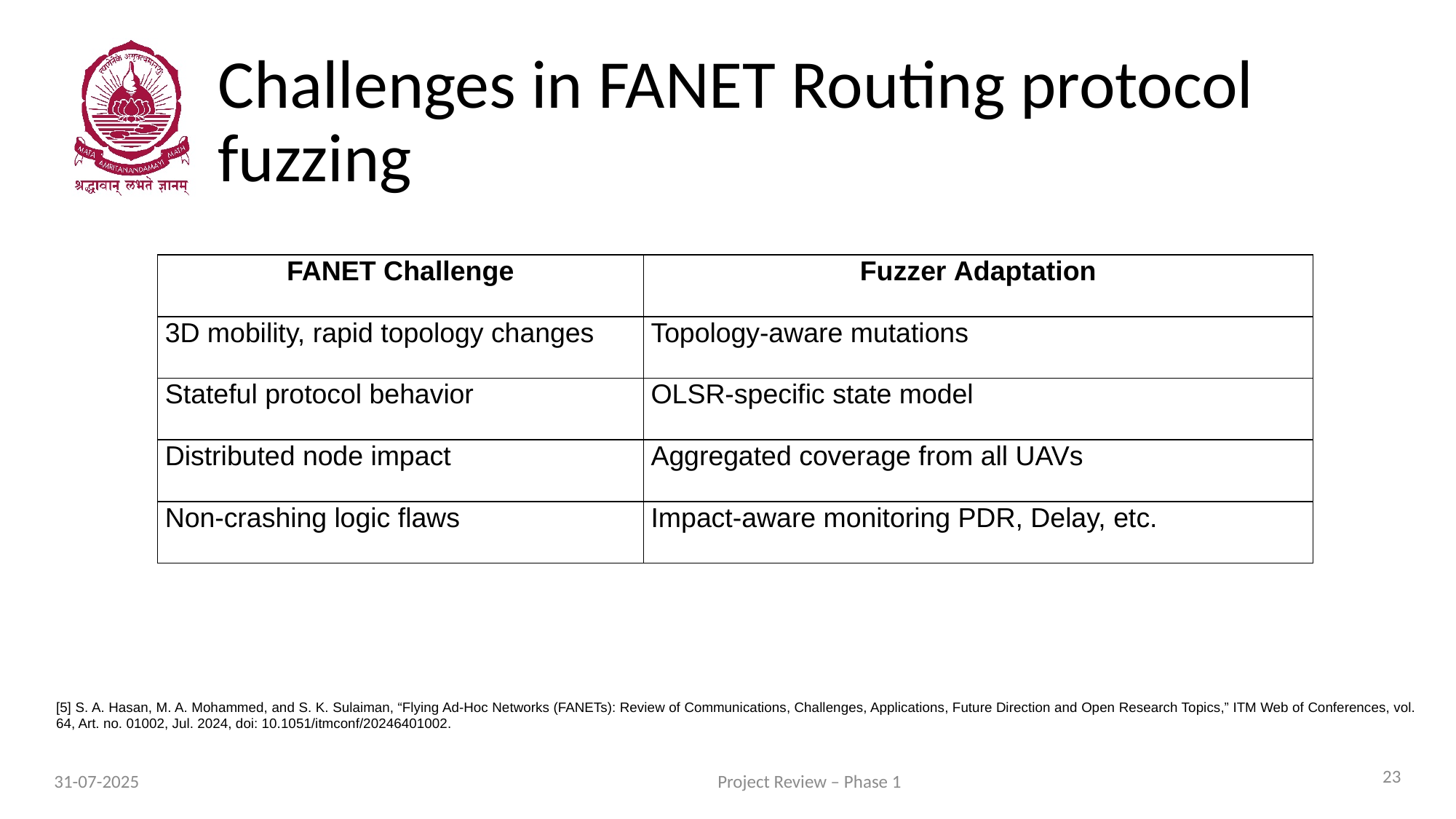

# Challenges in FANET Routing protocol fuzzing
| FANET Challenge | Fuzzer Adaptation |
| --- | --- |
| 3D mobility, rapid topology changes | Topology-aware mutations |
| Stateful protocol behavior | OLSR-specific state model |
| Distributed node impact | Aggregated coverage from all UAVs |
| Non-crashing logic flaws | Impact-aware monitoring PDR, Delay, etc. |
[5] S. A. Hasan, M. A. Mohammed, and S. K. Sulaiman, “Flying Ad-Hoc Networks (FANETs): Review of Communications, Challenges, Applications, Future Direction and Open Research Topics,” ITM Web of Conferences, vol. 64, Art. no. 01002, Jul. 2024, doi: 10.1051/itmconf/20246401002. ​
23
Project Review – Phase 1
31-07-2025